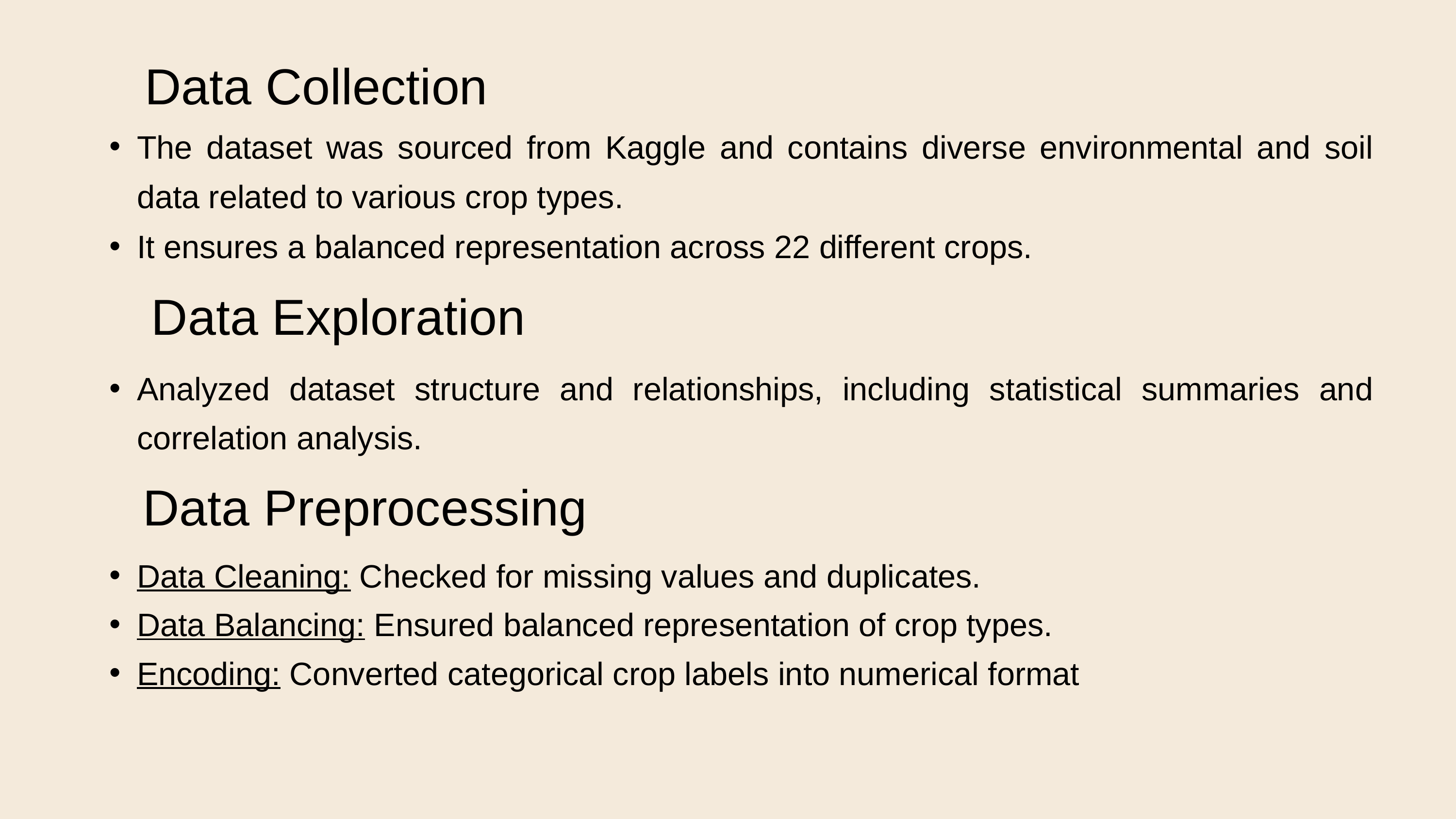

Data Collection
The dataset was sourced from Kaggle and contains diverse environmental and soil data related to various crop types.
It ensures a balanced representation across 22 different crops.

 Data Exploration
Analyzed dataset structure and relationships, including statistical summaries and correlation analysis.
 Data Preprocessing
Data Cleaning: Checked for missing values and duplicates.
Data Balancing: Ensured balanced representation of crop types.
Encoding: Converted categorical crop labels into numerical format